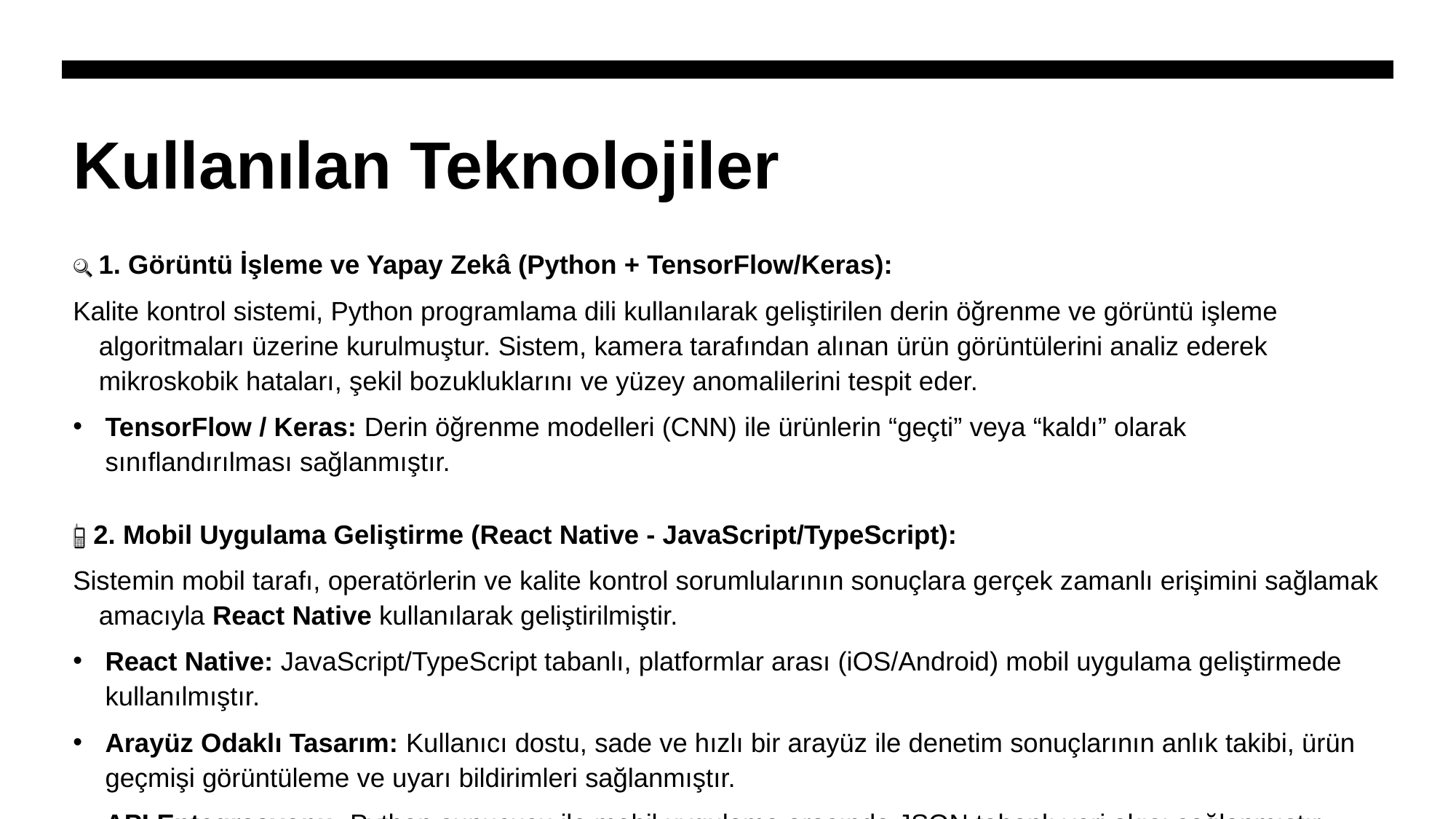

# Kullanılan Teknolojiler
🔍 1. Görüntü İşleme ve Yapay Zekâ (Python + TensorFlow/Keras):
Kalite kontrol sistemi, Python programlama dili kullanılarak geliştirilen derin öğrenme ve görüntü işleme algoritmaları üzerine kurulmuştur. Sistem, kamera tarafından alınan ürün görüntülerini analiz ederek mikroskobik hataları, şekil bozukluklarını ve yüzey anomalilerini tespit eder.
TensorFlow / Keras: Derin öğrenme modelleri (CNN) ile ürünlerin “geçti” veya “kaldı” olarak sınıflandırılması sağlanmıştır.
📱 2. Mobil Uygulama Geliştirme (React Native - JavaScript/TypeScript):
Sistemin mobil tarafı, operatörlerin ve kalite kontrol sorumlularının sonuçlara gerçek zamanlı erişimini sağlamak amacıyla React Native kullanılarak geliştirilmiştir.
React Native: JavaScript/TypeScript tabanlı, platformlar arası (iOS/Android) mobil uygulama geliştirmede kullanılmıştır.
Arayüz Odaklı Tasarım: Kullanıcı dostu, sade ve hızlı bir arayüz ile denetim sonuçlarının anlık takibi, ürün geçmişi görüntüleme ve uyarı bildirimleri sağlanmıştır.
API Entegrasyonu: Python sunucusu ile mobil uygulama arasında JSON tabanlı veri akışı sağlanmıştır.